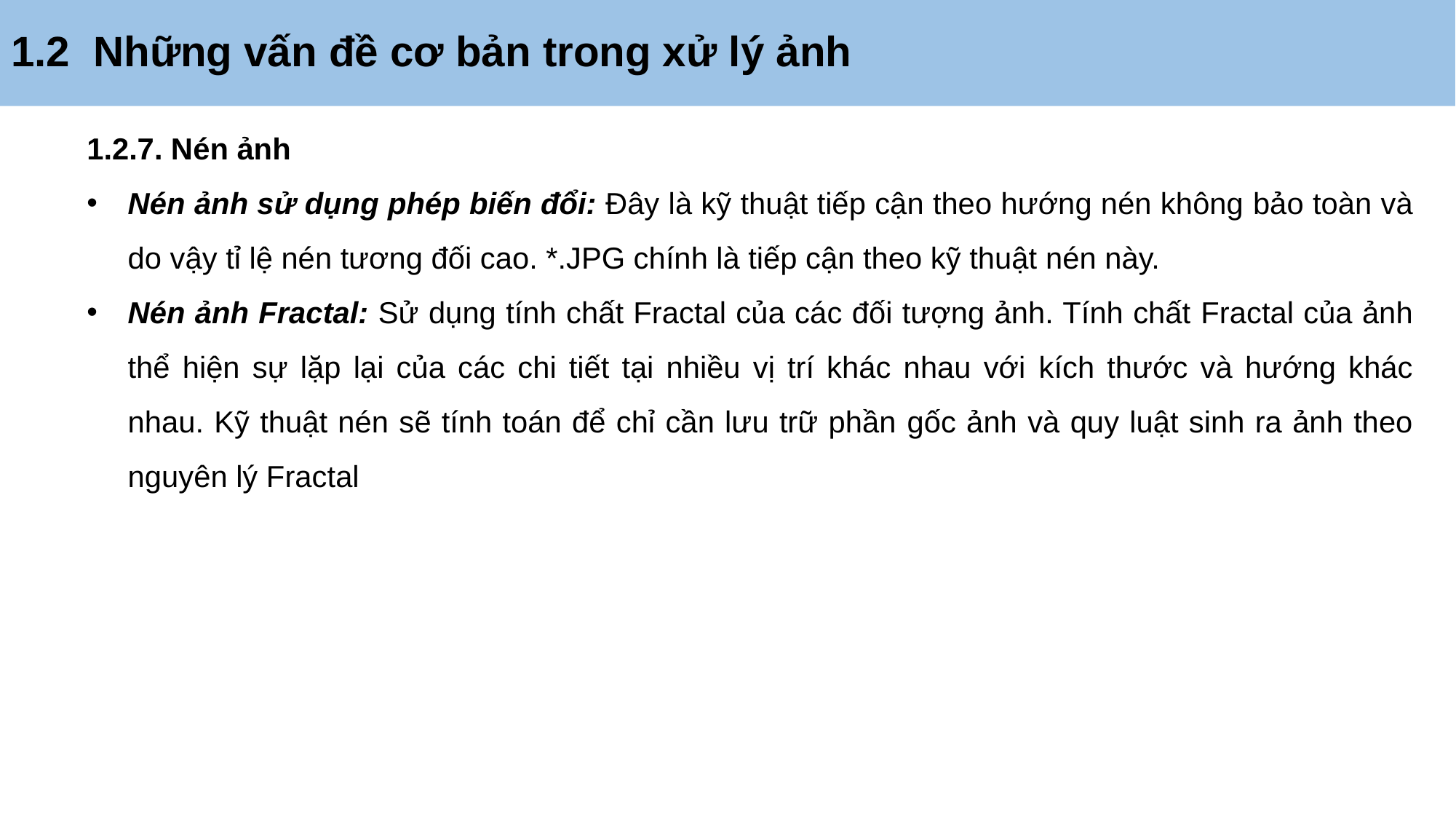

# 1.2  Những vấn đề cơ bản trong xử lý ảnh
1.2.7. Nén ảnh
Nén ảnh sử dụng phép biến đổi: Đây là kỹ thuật tiếp cận theo hướng nén không bảo toàn và do vậy tỉ lệ nén tương đối cao. *.JPG chính là tiếp cận theo kỹ thuật nén này.
Nén ảnh Fractal: Sử dụng tính chất Fractal của các đối tượng ảnh. Tính chất Fractal của ảnh thể hiện sự lặp lại của các chi tiết tại nhiều vị trí khác nhau với kích thước và hướng khác nhau. Kỹ thuật nén sẽ tính toán để chỉ cần lưu trữ phần gốc ảnh và quy luật sinh ra ảnh theo nguyên lý Fractal